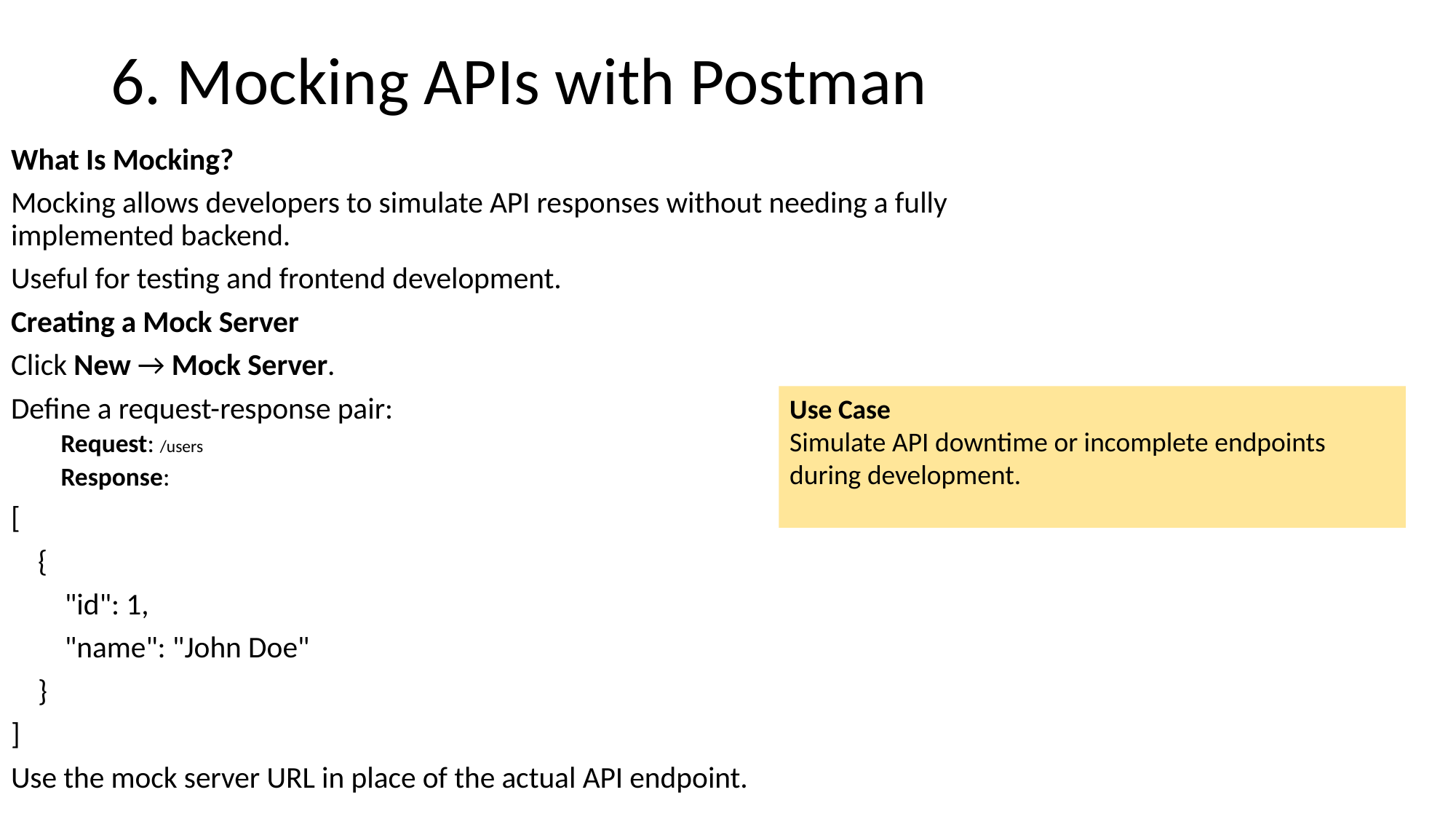

# 6. Mocking APIs with Postman
What Is Mocking?
Mocking allows developers to simulate API responses without needing a fully implemented backend.
Useful for testing and frontend development.
Creating a Mock Server
Click New → Mock Server.
Define a request-response pair:
Request: /users
Response:
[
    {
        "id": 1,
        "name": "John Doe"
    }
]
Use the mock server URL in place of the actual API endpoint.

Use Case
Simulate API downtime or incomplete endpoints during development.